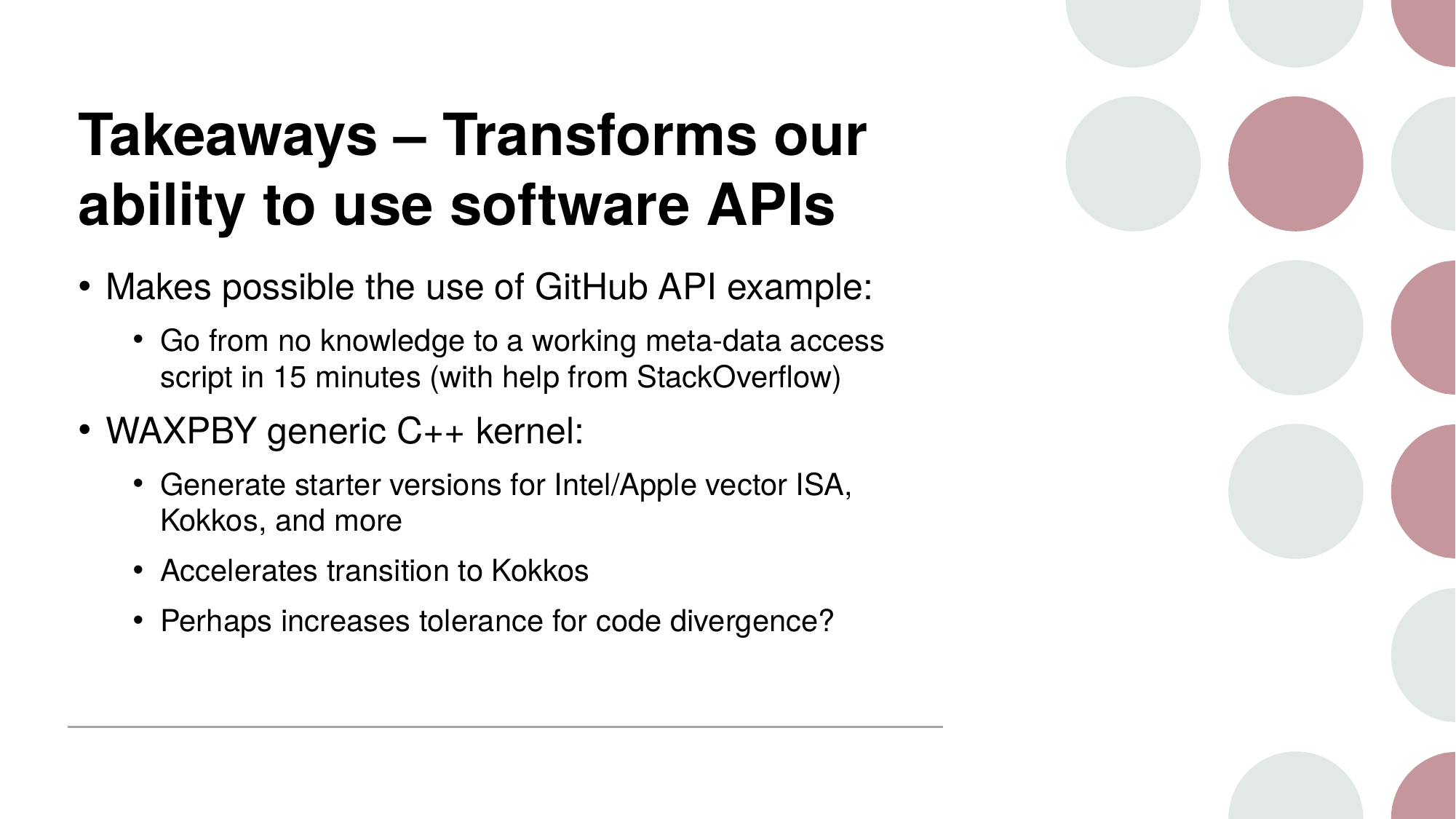

# Takeaways – Transforms our ability to use software APIs
Makes possible the use of GitHub API example:
Go from no knowledge to a working meta-data access script in 15 minutes (with help from StackOverflow)
WAXPBY generic C++ kernel:
Generate starter versions for Intel/Apple vector ISA, Kokkos, and more
Accelerates transition to Kokkos
Perhaps increases tolerance for code divergence?